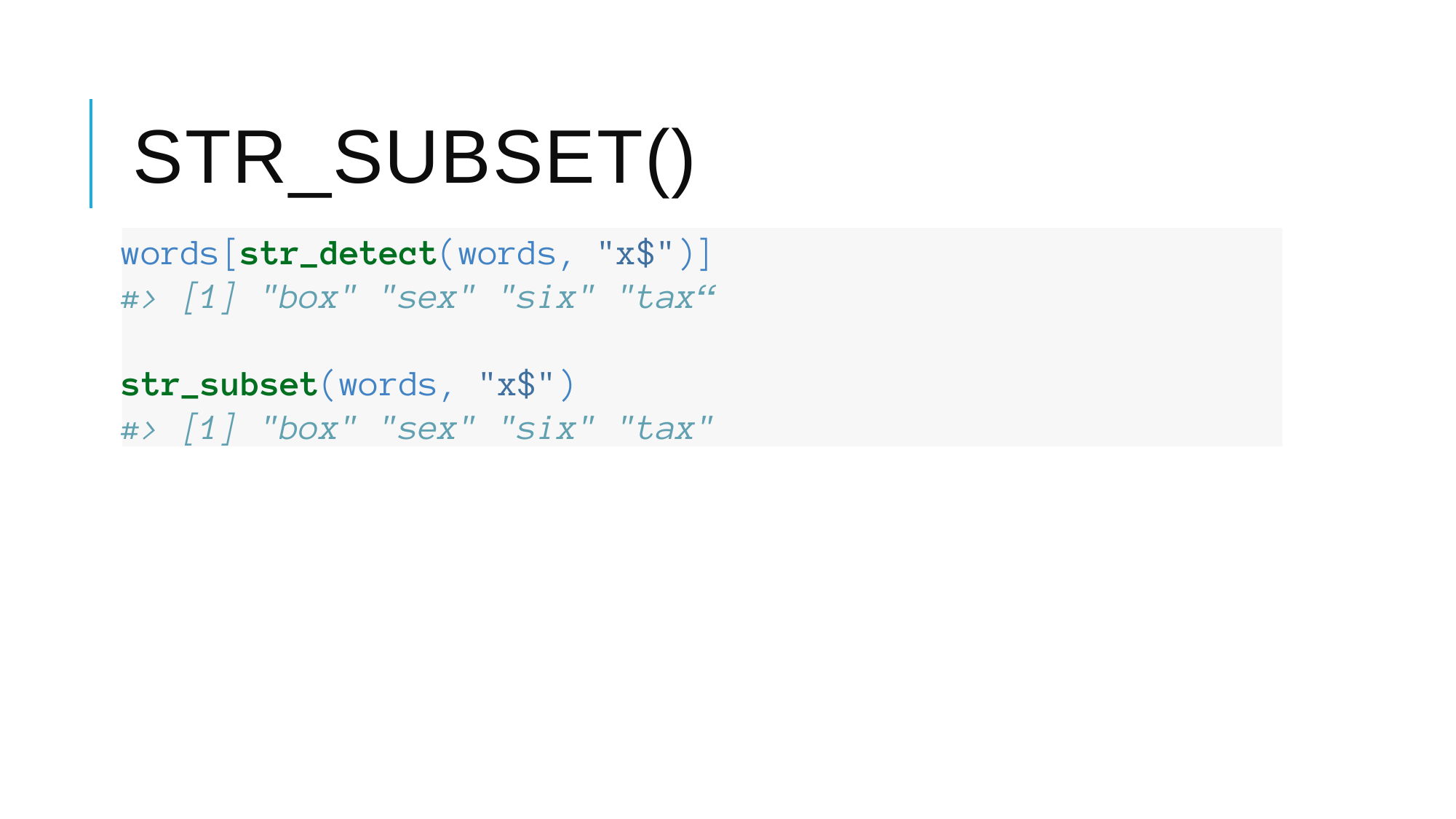

# str_subset()
words[str_detect(words, "x$")]
#> [1] "box" "sex" "six" "tax“

str_subset(words, "x$")
#> [1] "box" "sex" "six" "tax"